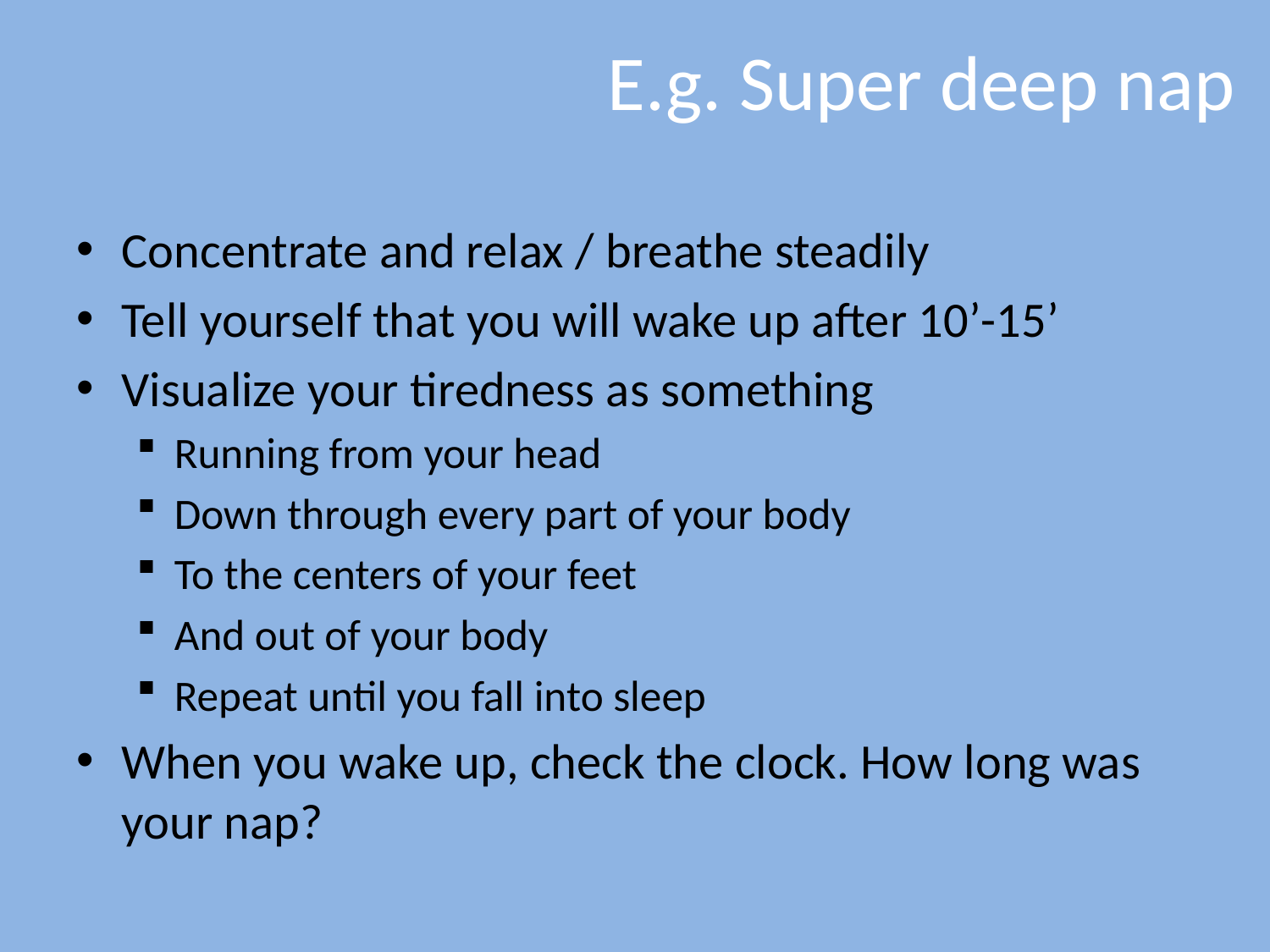

# E.g. Super deep nap
Concentrate and relax / breathe steadily
Tell yourself that you will wake up after 10’-15’
Visualize your tiredness as something
Running from your head
Down through every part of your body
To the centers of your feet
And out of your body
Repeat until you fall into sleep
When you wake up, check the clock. How long was your nap?